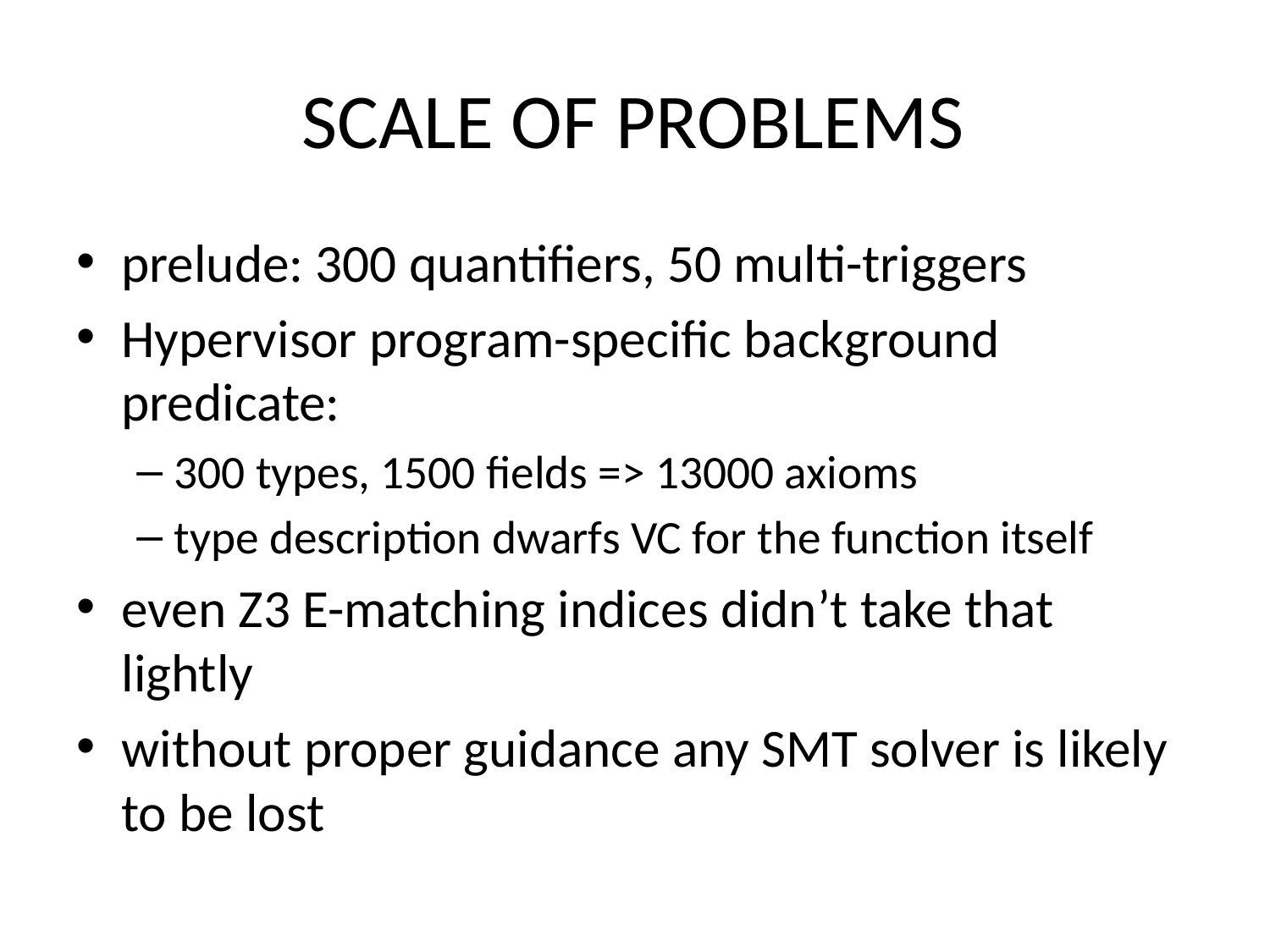

# Scale of Problems
prelude: 300 quantifiers, 50 multi-triggers
Hypervisor program-specific background predicate:
300 types, 1500 fields => 13000 axioms
type description dwarfs VC for the function itself
even Z3 E-matching indices didn’t take that lightly
without proper guidance any SMT solver is likely to be lost